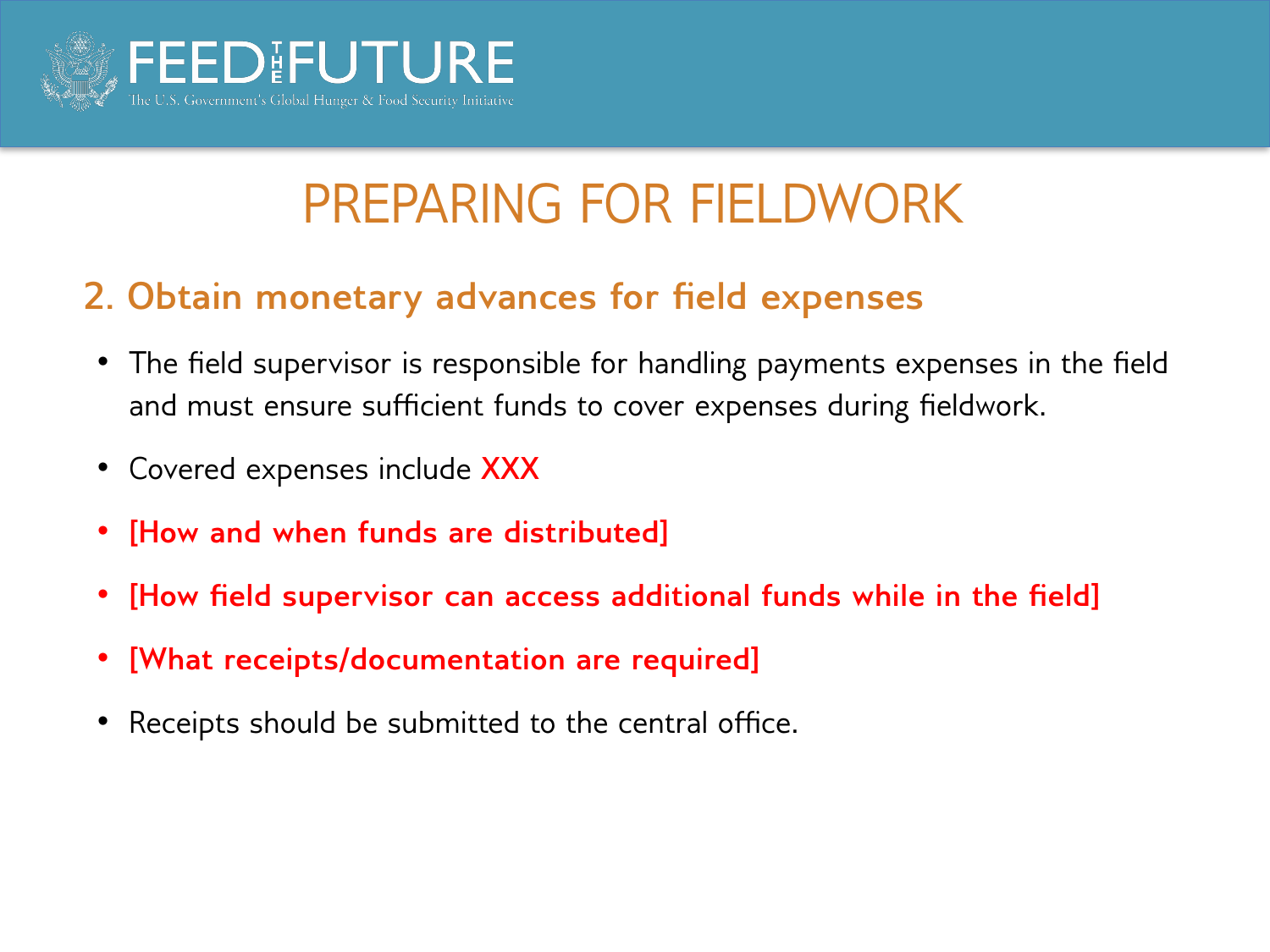

# Preparing for fieldwork
2. Obtain monetary advances for field expenses
The field supervisor is responsible for handling payments expenses in the field and must ensure sufficient funds to cover expenses during fieldwork.
Covered expenses include XXX
[How and when funds are distributed]
[How field supervisor can access additional funds while in the field]
[What receipts/documentation are required]
Receipts should be submitted to the central office.